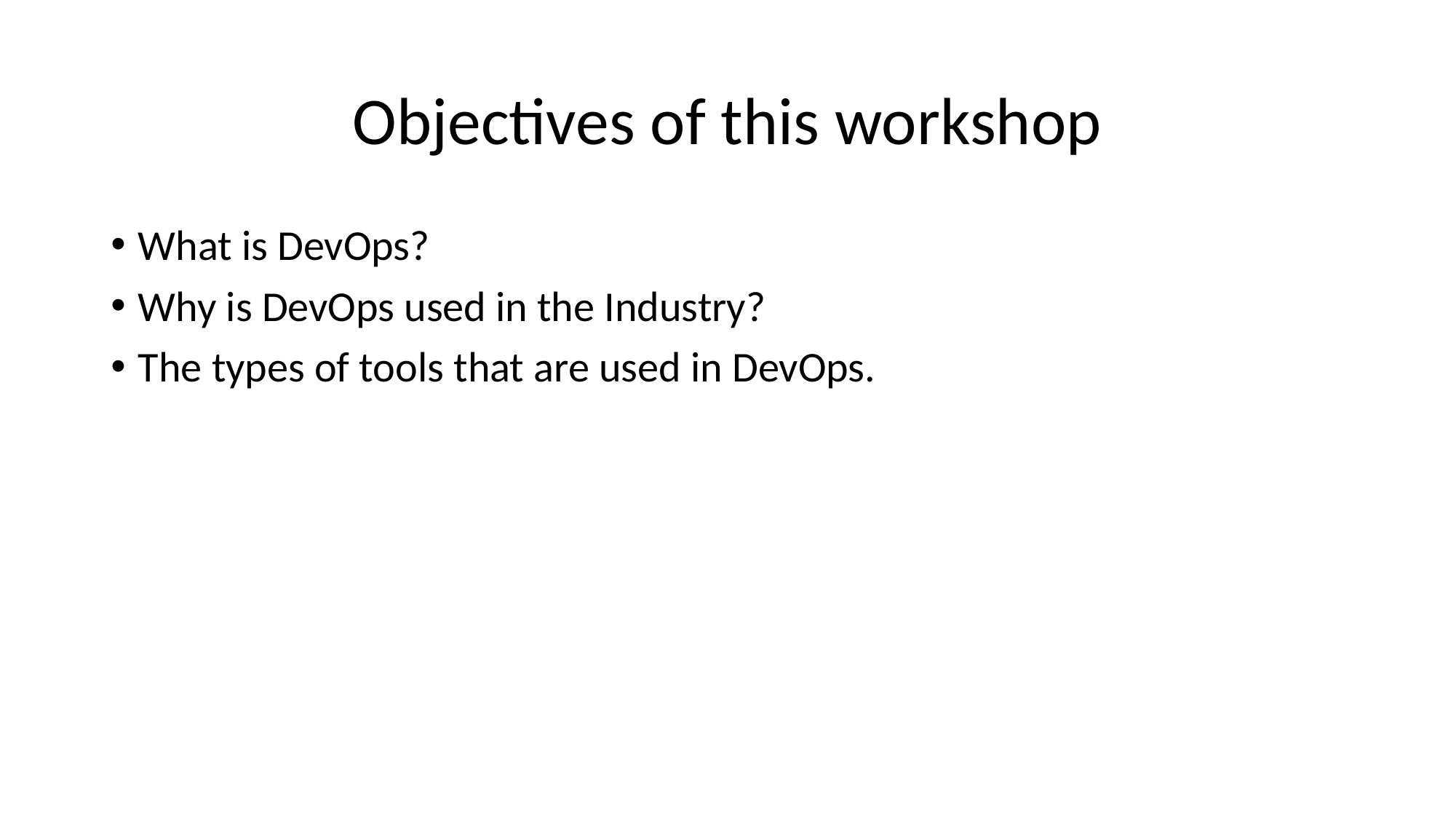

# Objectives of this workshop
What is DevOps?
Why is DevOps used in the Industry?
The types of tools that are used in DevOps.